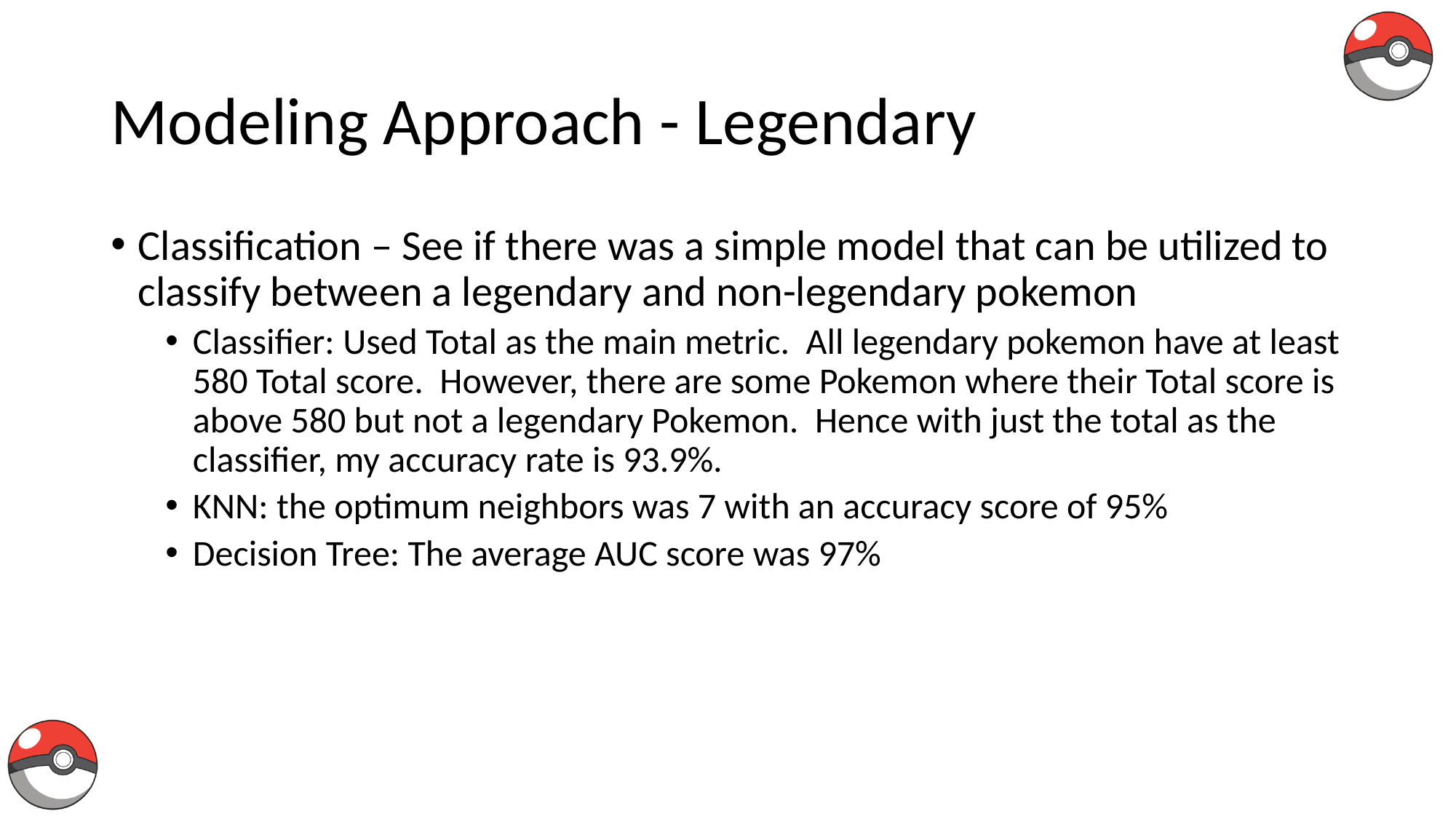

# Modeling Approach - Legendary
Classification – See if there was a simple model that can be utilized to classify between a legendary and non-legendary pokemon
Classifier: Used Total as the main metric.  All legendary pokemon have at least 580 Total score.  However, there are some Pokemon where their Total score is above 580 but not a legendary Pokemon.  Hence with just the total as the classifier, my accuracy rate is 93.9%.
KNN: the optimum neighbors was 7 with an accuracy score of 95%
Decision Tree: The average AUC score was 97%